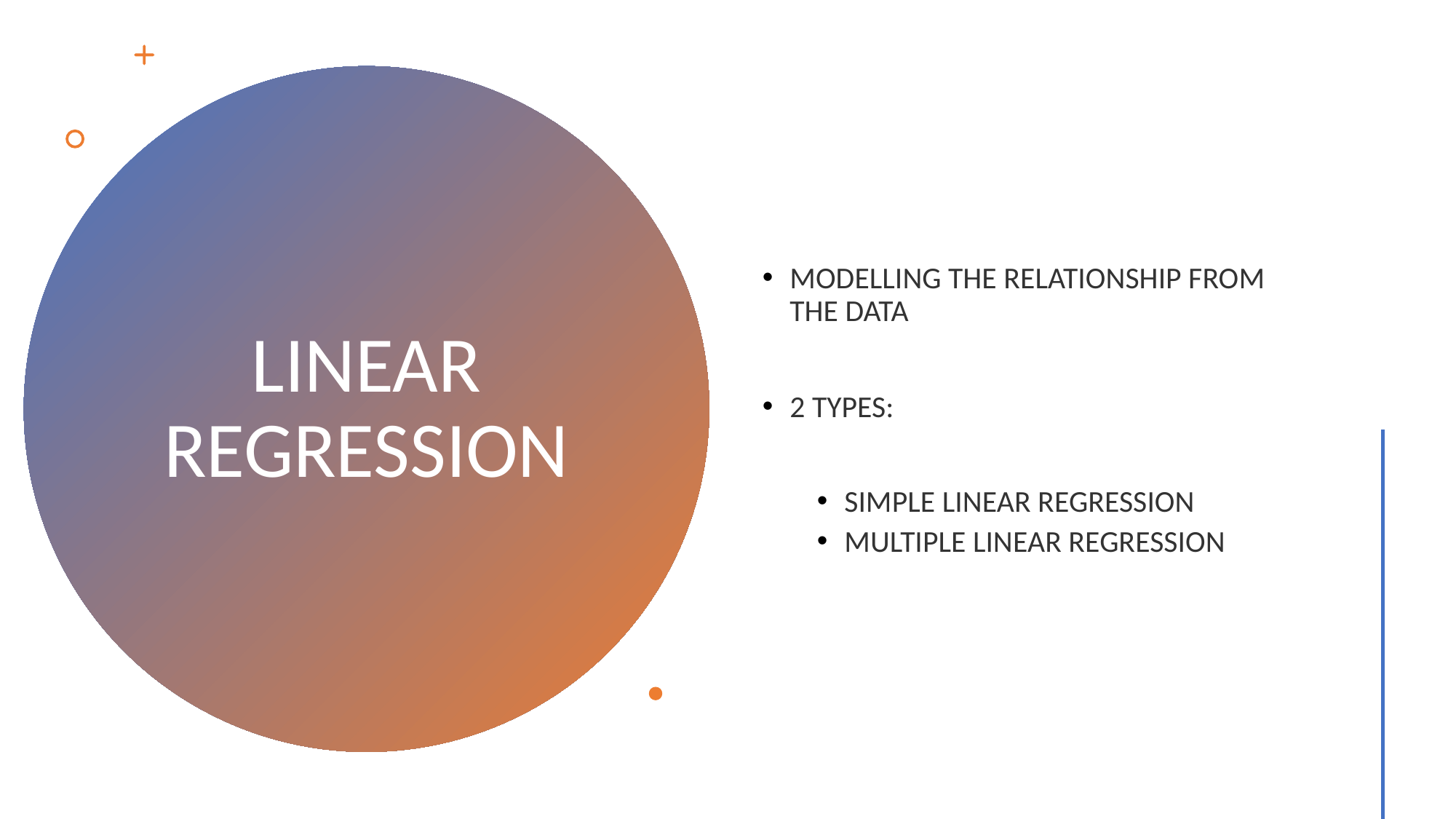

MODELLING THE RELATIONSHIP FROM THE DATA

2 TYPES:

SIMPLE LINEAR REGRESSION
MULTIPLE LINEAR REGRESSION

# LINEAR REGRESSION